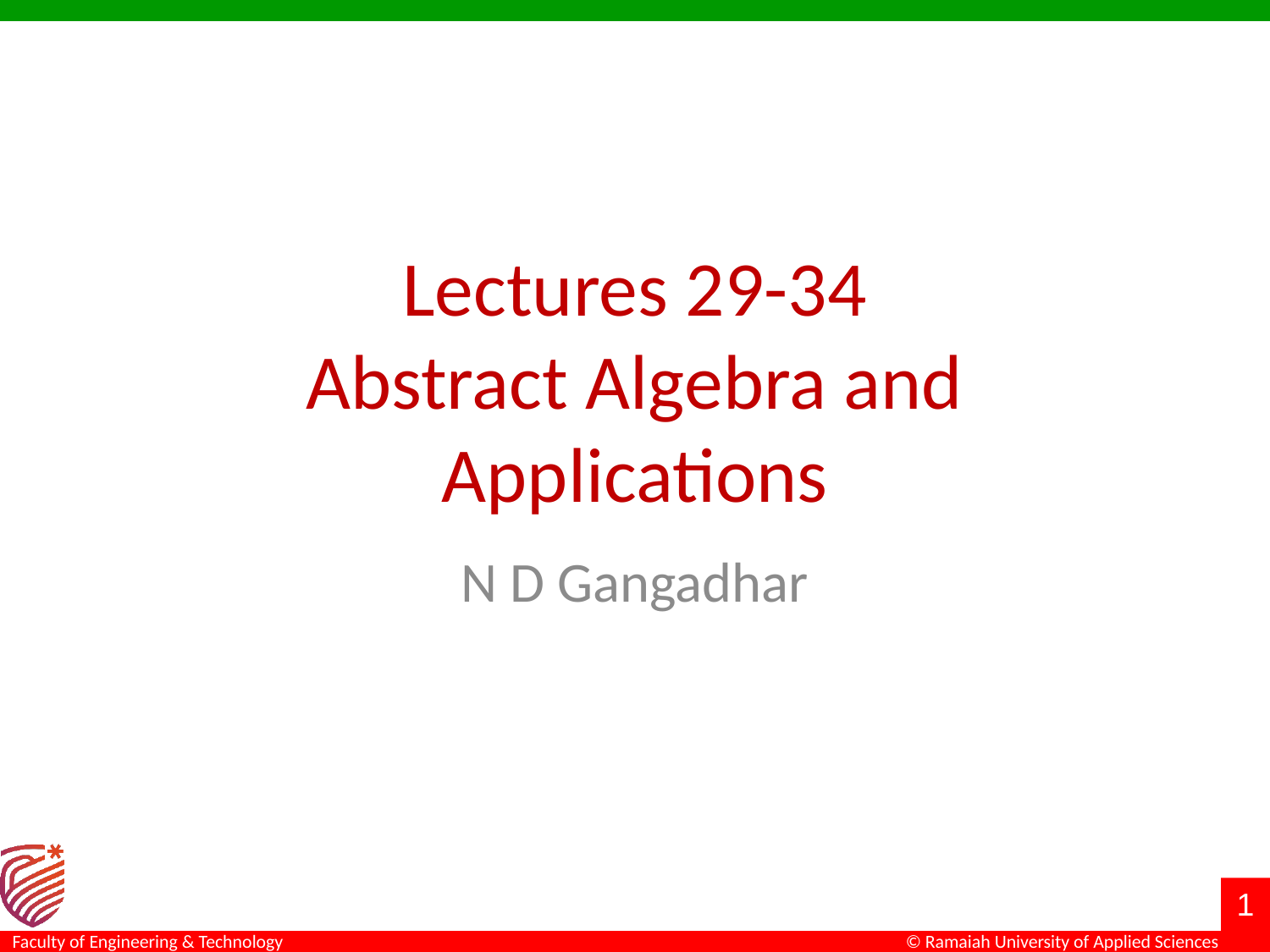

# Lectures 29-34 Abstract Algebra and Applications
N D Gangadhar